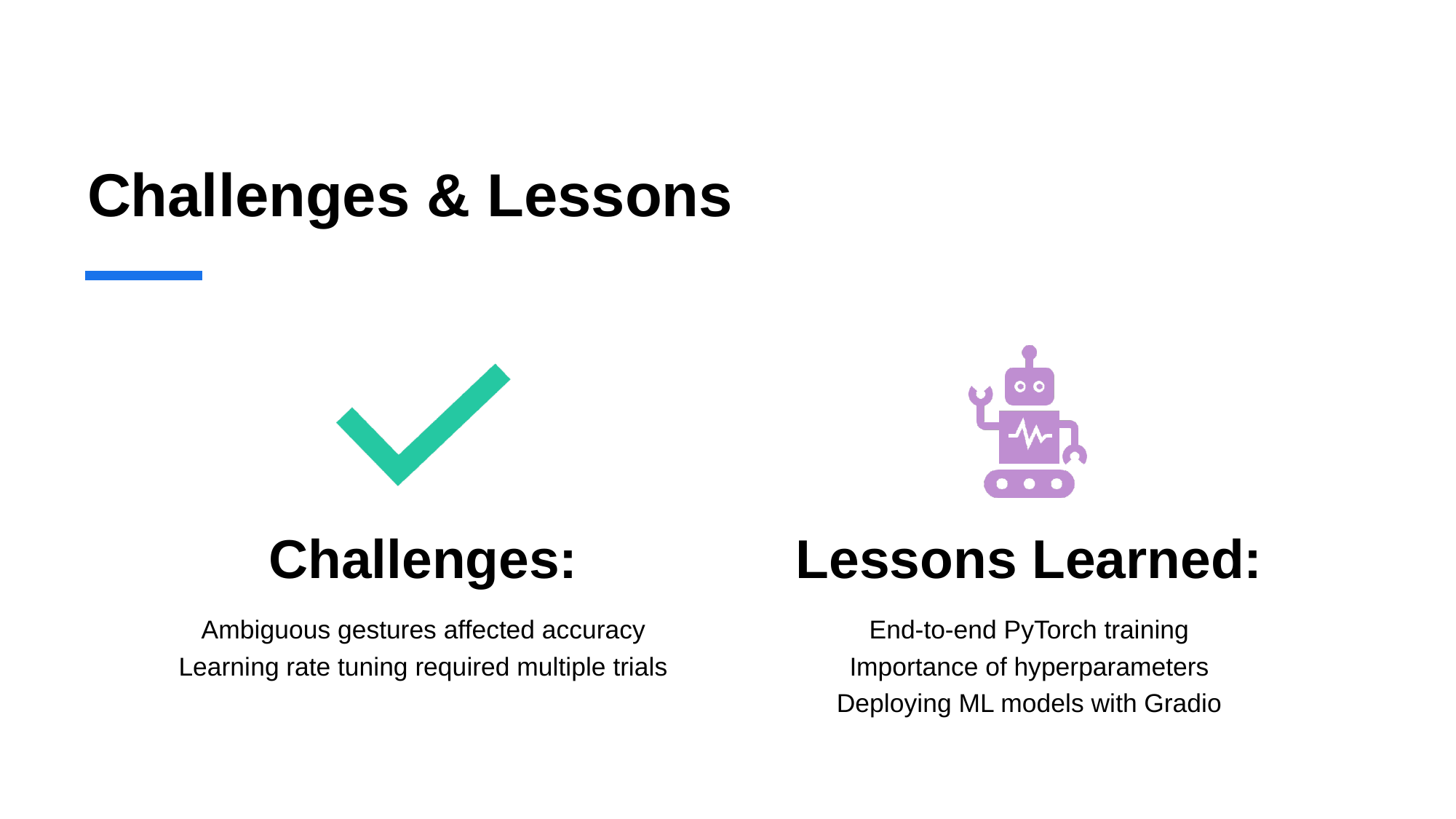

# Challenges & Lessons
Challenges:
Ambiguous gestures affected accuracy
Learning rate tuning required multiple trials
Lessons Learned:
End-to-end PyTorch training
Importance of hyperparameters
Deploying ML models with Gradio